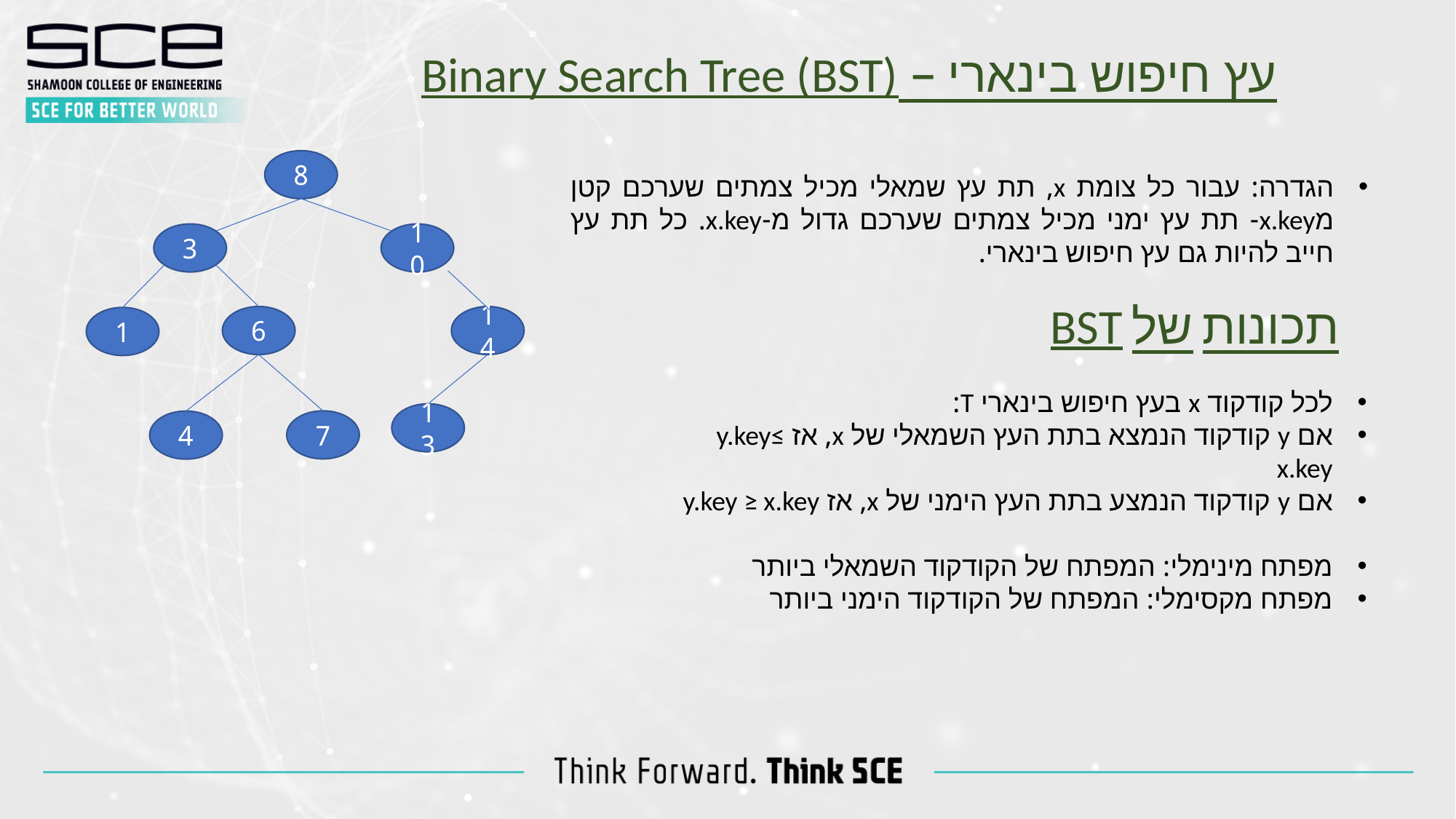

עץ חיפוש בינארי – Binary Search Tree (BST)
8
הגדרה: עבור כל צומת x, תת עץ שמאלי מכיל צמתים שערכם קטן מx.key- תת עץ ימני מכיל צמתים שערכם גדול מ-x.key. כל תת עץ חייב להיות גם עץ חיפוש בינארי.

3
10
תכונות של BST
6
14
1
לכל קודקוד x בעץ חיפוש בינארי T:
אם y קודקוד הנמצא בתת העץ השמאלי של x, אז y.key≤ x.key
אם y קודקוד הנמצע בתת העץ הימני של x, אז y.key ≥ x.key

מפתח מינימלי: המפתח של הקודקוד השמאלי ביותר
מפתח מקסימלי: המפתח של הקודקוד הימני ביותר
13
7
4